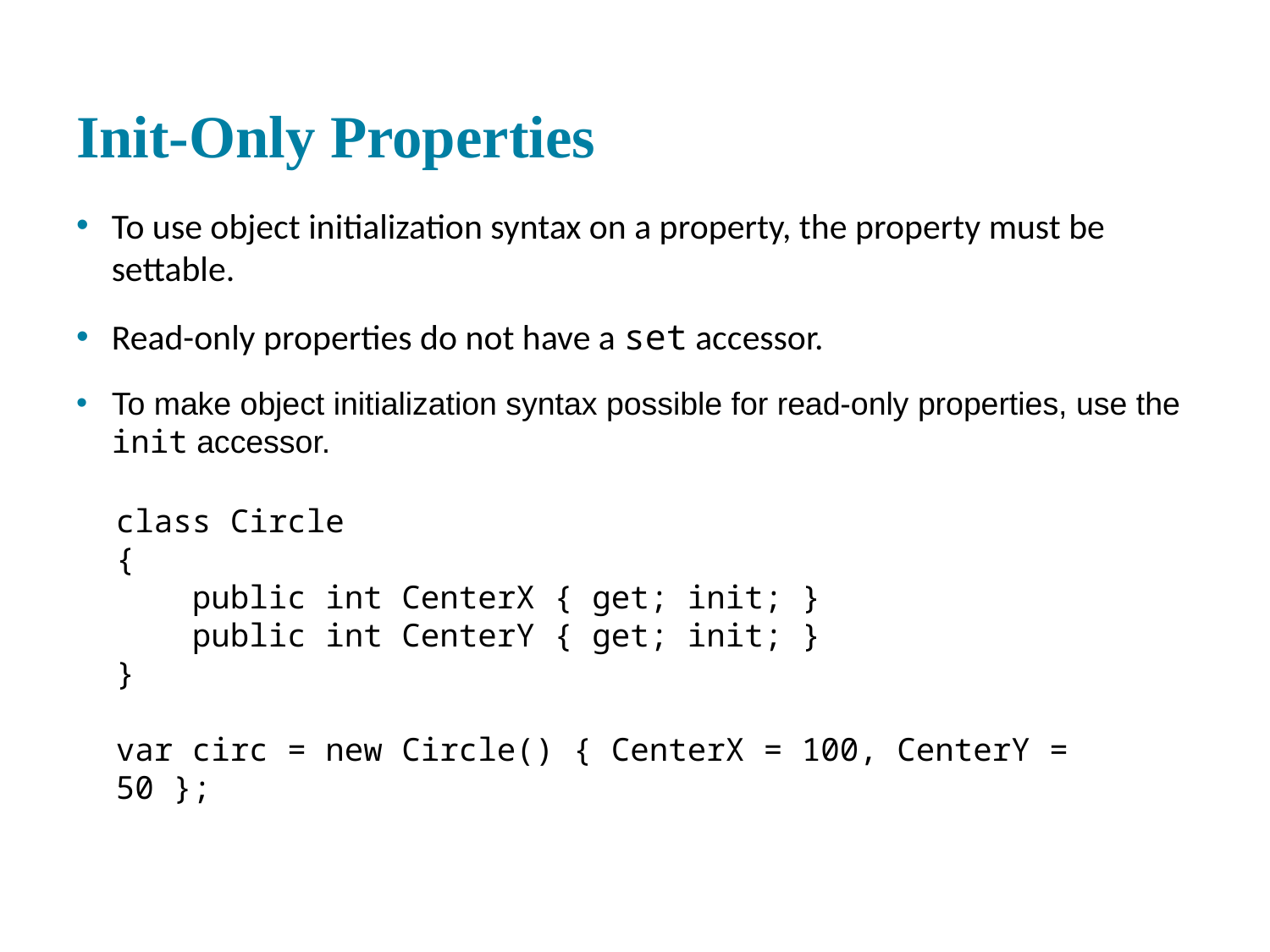

# Init-Only Properties
To use object initialization syntax on a property, the property must be settable.
Read-only properties do not have a set accessor.
To make object initialization syntax possible for read-only properties, use the init accessor.
class Circle
{
    public int CenterX { get; init; }
    public int CenterY { get; init; }
}

var circ = new Circle() { CenterX = 100, CenterY = 50 };